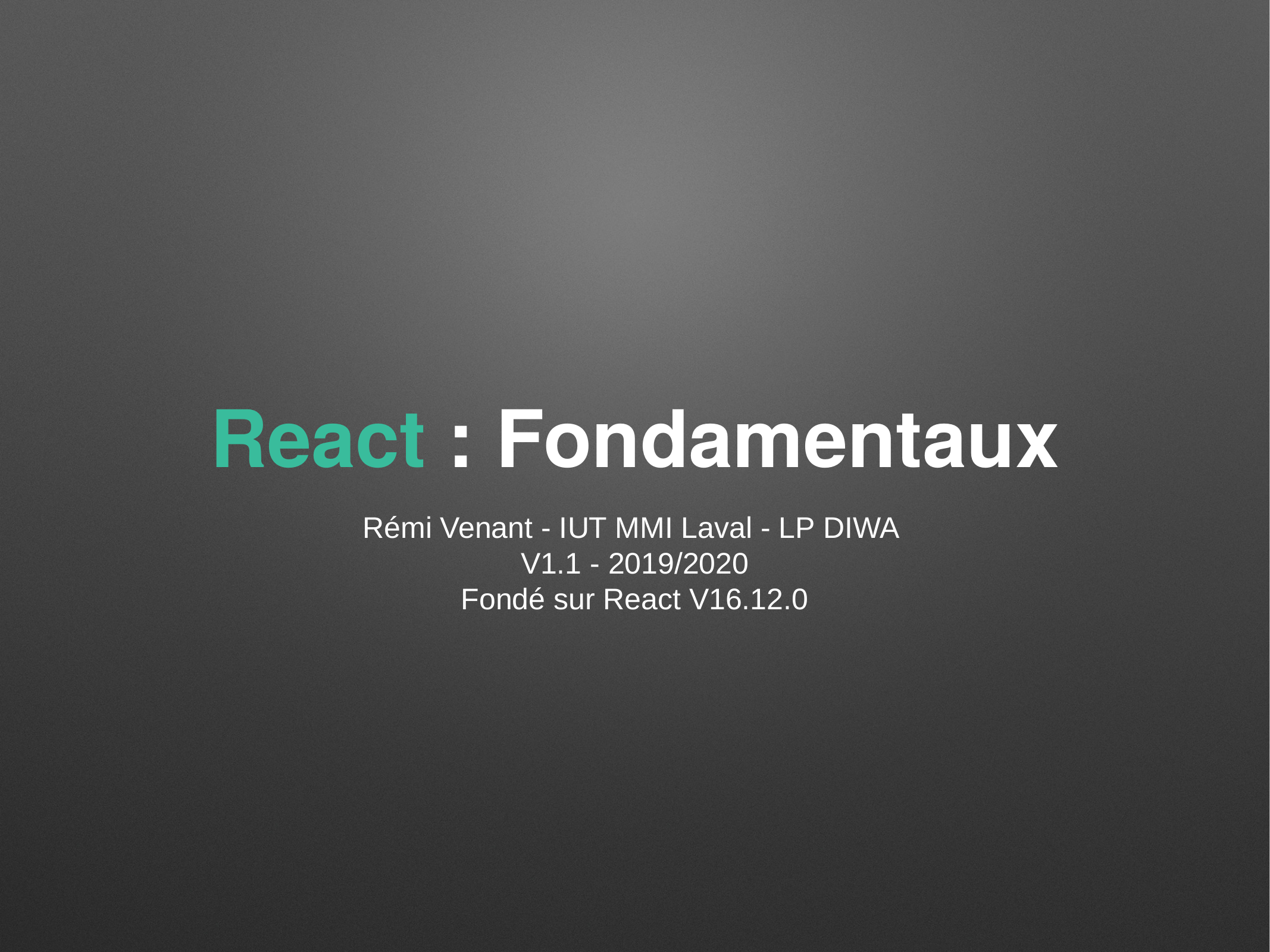

# React : Fondamentaux
Rémi Venant - IUT MMI Laval - LP DIWA
V1.1 - 2019/2020
Fondé sur React V16.12.0